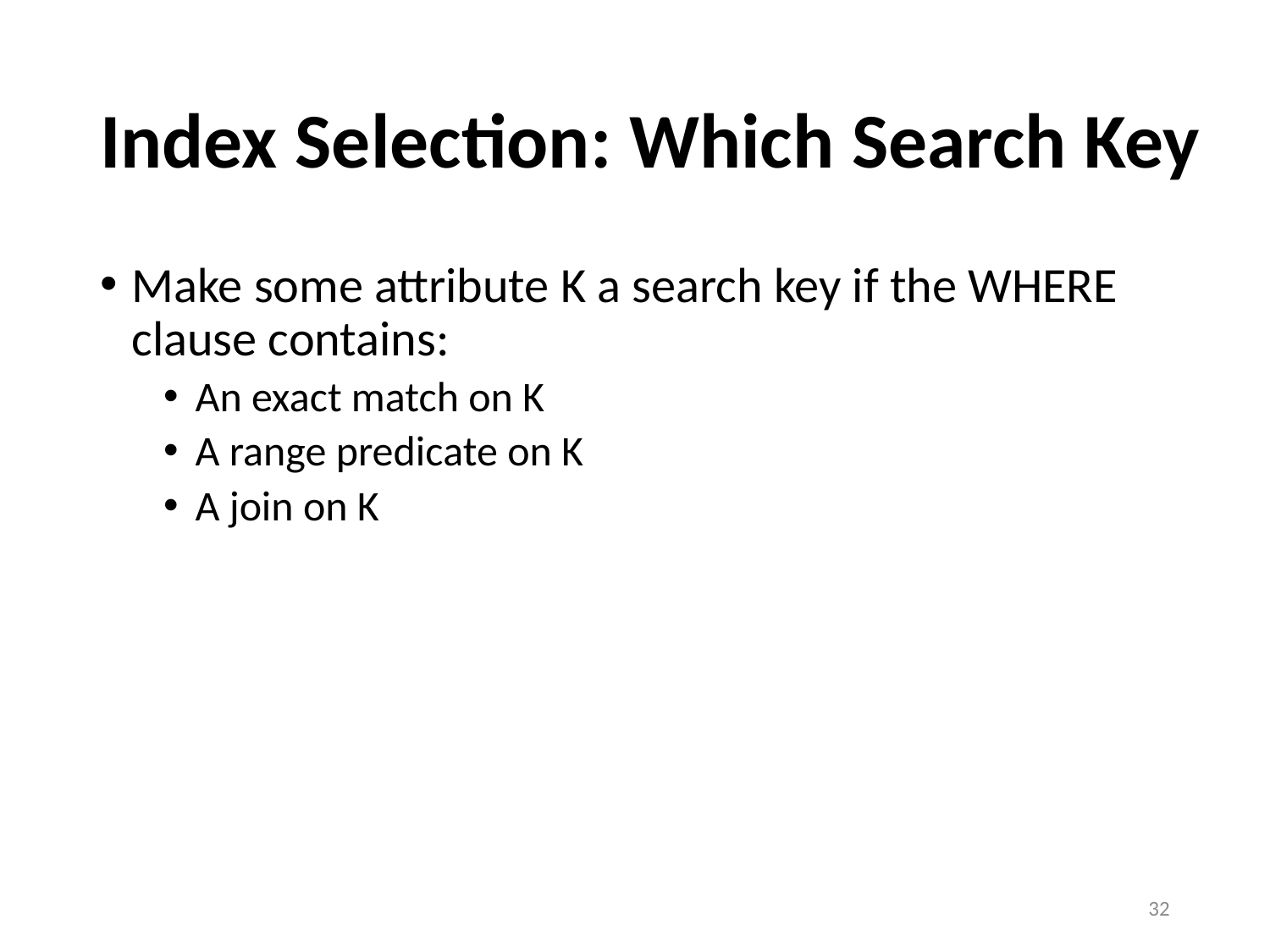

# Index Selection: Which Search Key
Make some attribute K a search key if the WHERE clause contains:
An exact match on K
A range predicate on K
A join on K
32